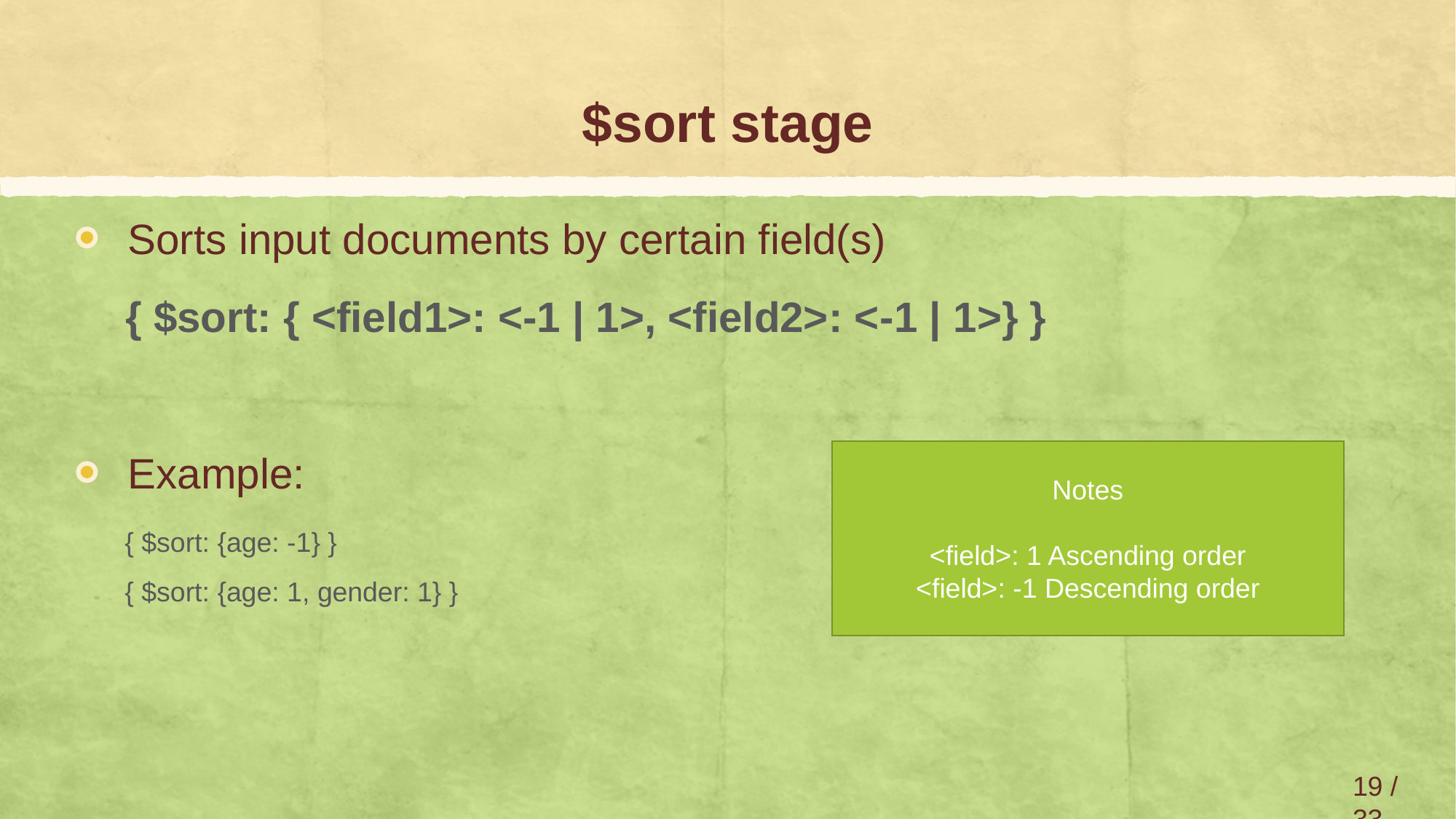

# $sort stage
Sorts input documents by certain field(s)

{ $sort: { <field1>: <-1 | 1>, <field2>: <-1 | 1>} }
Example:
Notes

<field>: 1 Ascending order
<field>: -1 Descending order

{ $sort: {age: -1} }
{ $sort: {age: 1, gender: 1} }
19 / 33